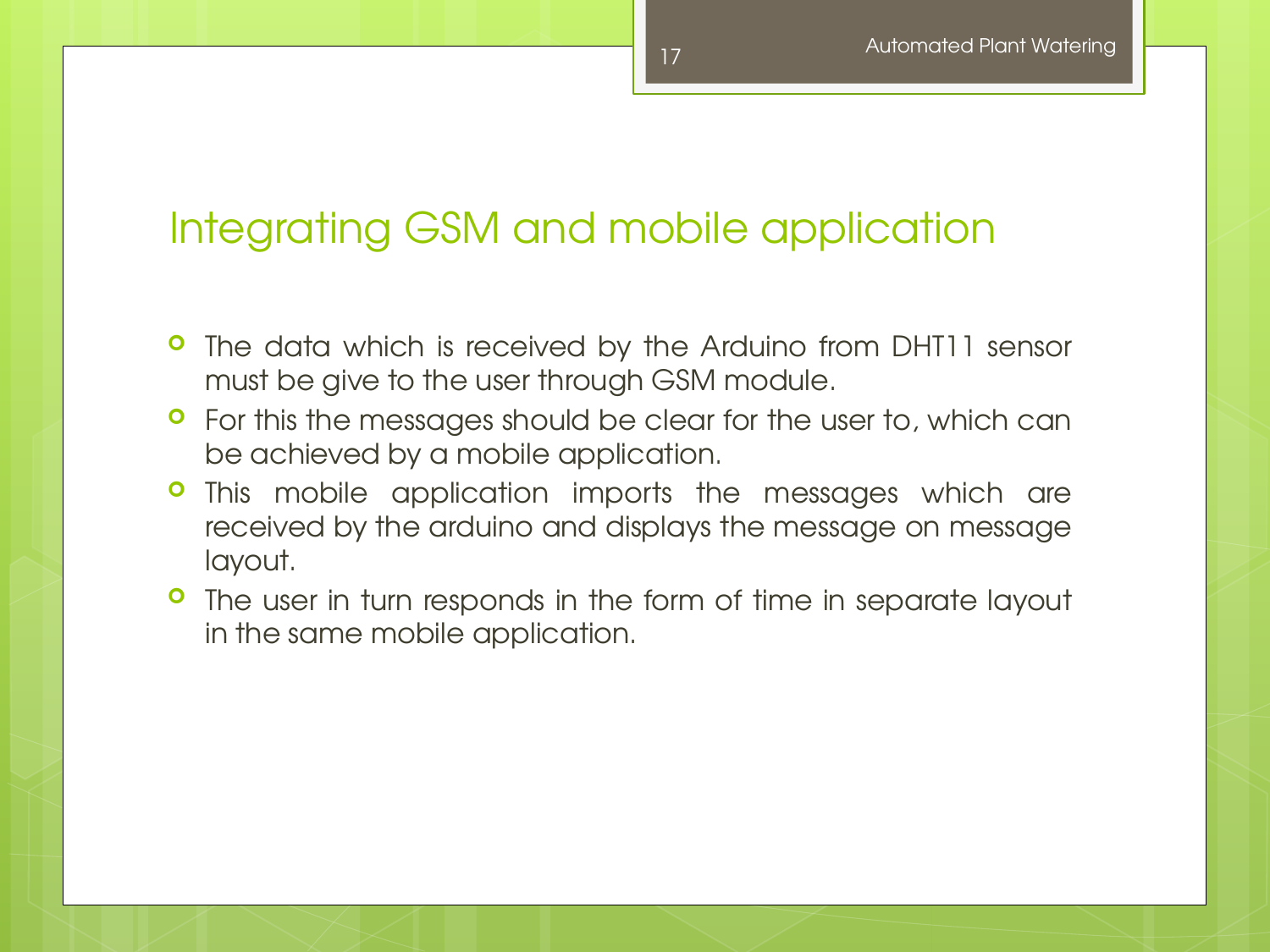

17
Automated Plant Watering

# Integrating GSM and mobile application
The data which is received by the Arduino from DHT11 sensor must be give to the user through GSM module.
For this the messages should be clear for the user to, which can be achieved by a mobile application.
This mobile application imports the messages which are received by the arduino and displays the message on message layout.
The user in turn responds in the form of time in separate layout in the same mobile application.